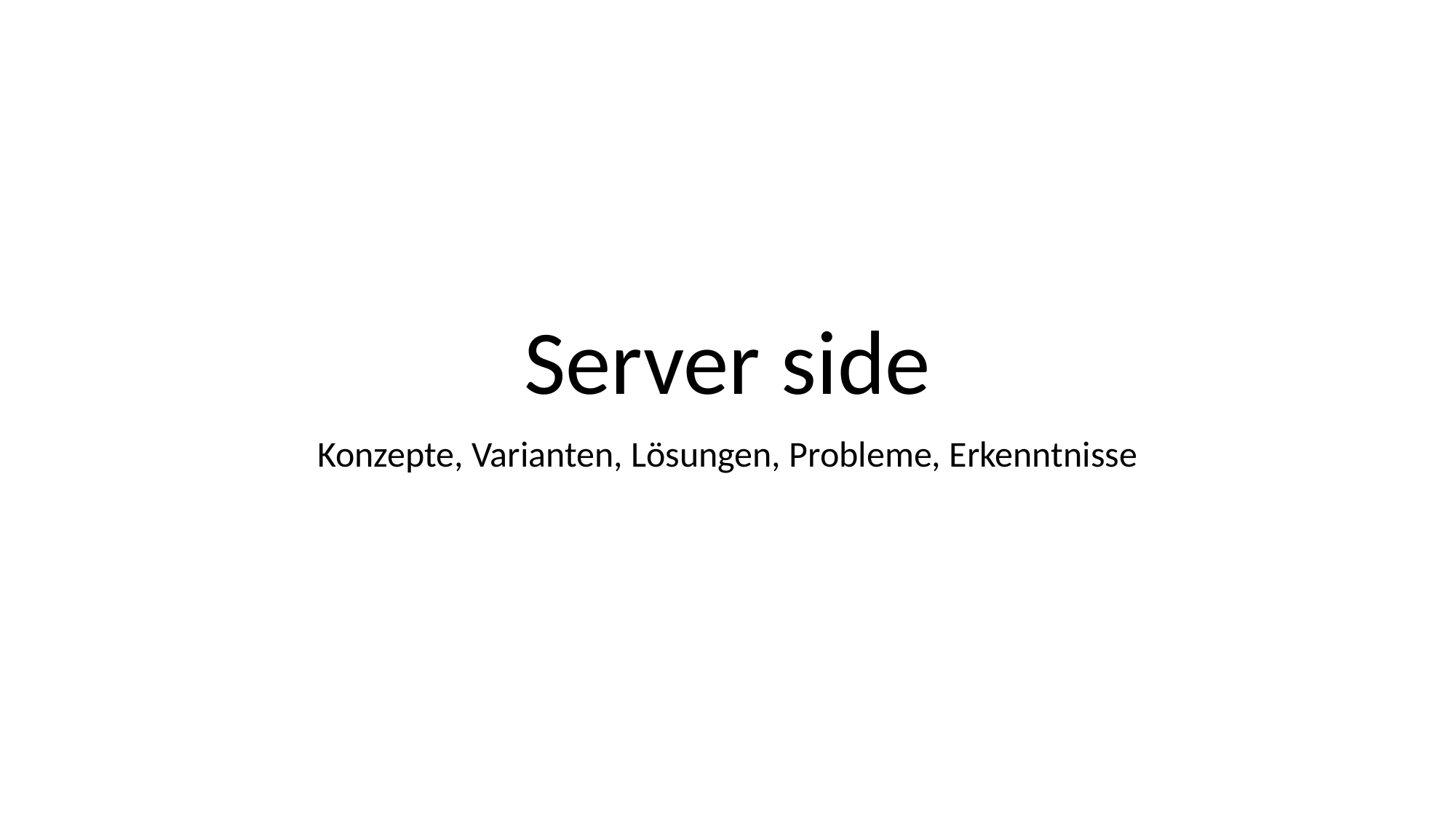

# Server side
Konzepte, Varianten, Lösungen, Probleme, Erkenntnisse